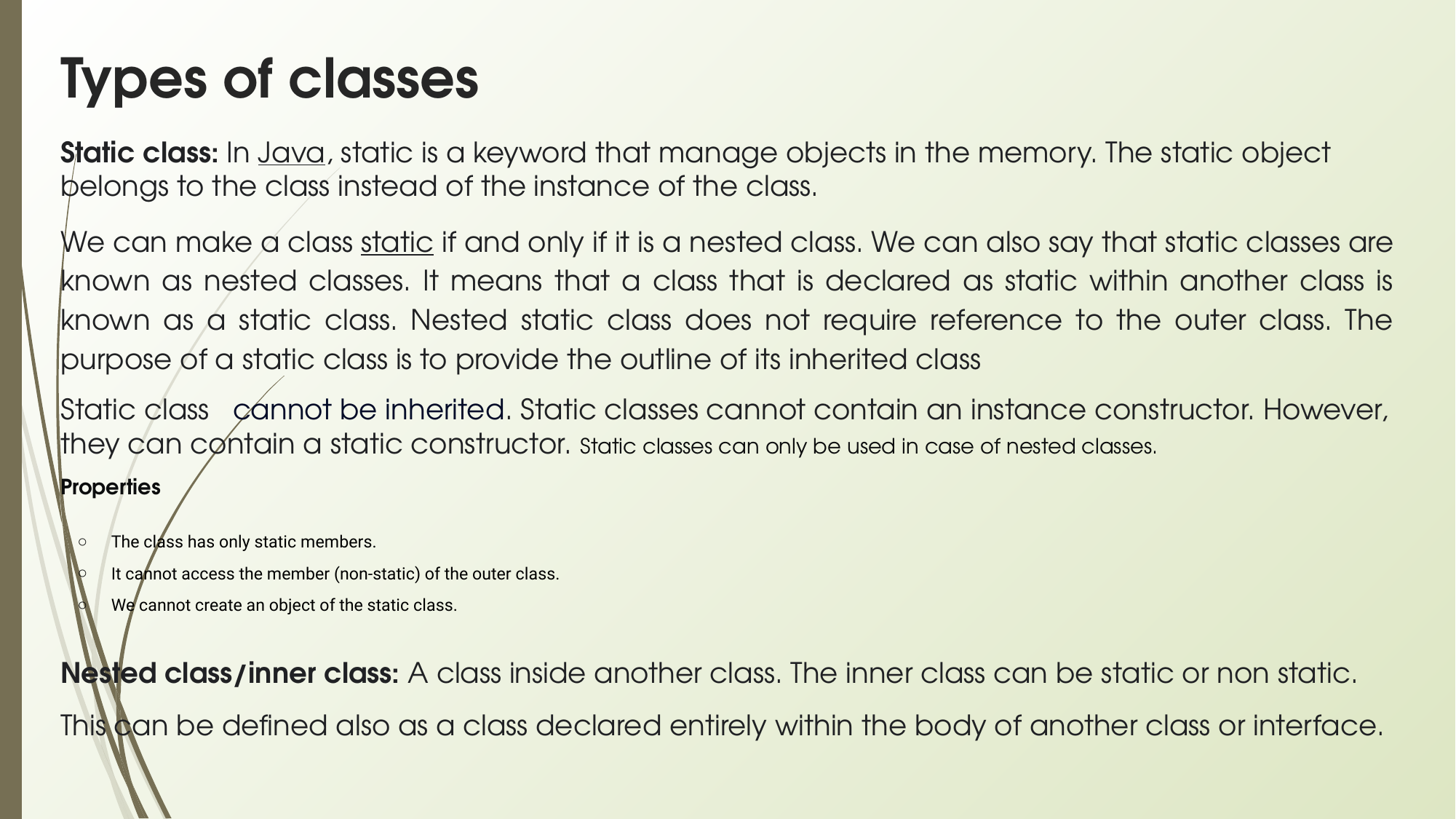

# Types of classes
Static class: In Java, static is a keyword that manage objects in the memory. The static object belongs to the class instead of the instance of the class.
We can make a class static if and only if it is a nested class. We can also say that static classes are known as nested classes. It means that a class that is declared as static within another class is known as a static class. Nested static class does not require reference to the outer class. The purpose of a static class is to provide the outline of its inherited class
Static class   cannot be inherited. Static classes cannot contain an instance constructor. However, they can contain a static constructor. Static classes can only be used in case of nested classes.
Properties
The class has only static members.
It cannot access the member (non-static) of the outer class.
We cannot create an object of the static class.
Nested class/inner class: A class inside another class. The inner class can be static or non static.  This can be defined also as a class declared entirely within the body of another class or interface.